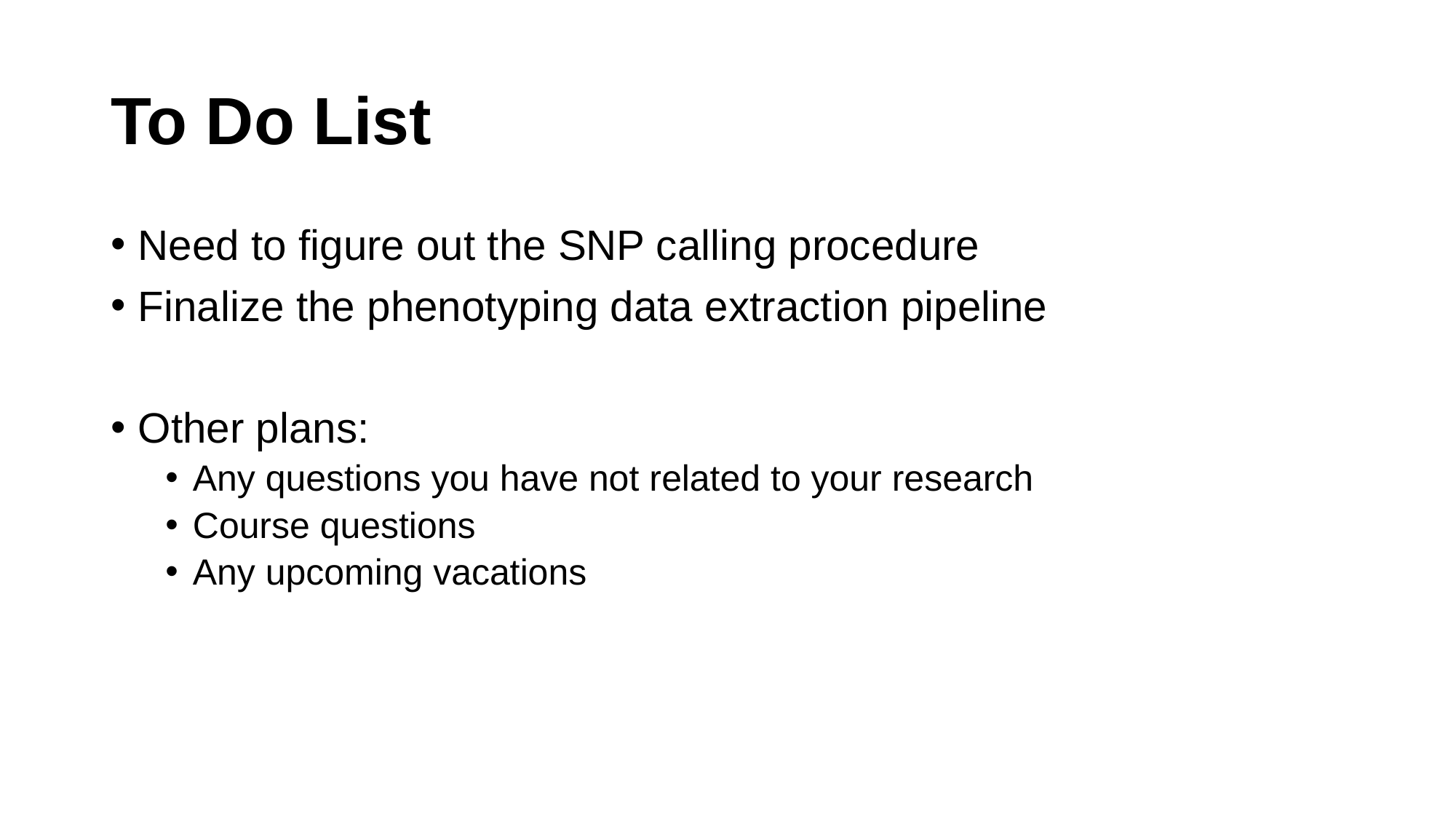

# To Do List
Need to figure out the SNP calling procedure
Finalize the phenotyping data extraction pipeline

Other plans:
Any questions you have not related to your research
Course questions
Any upcoming vacations